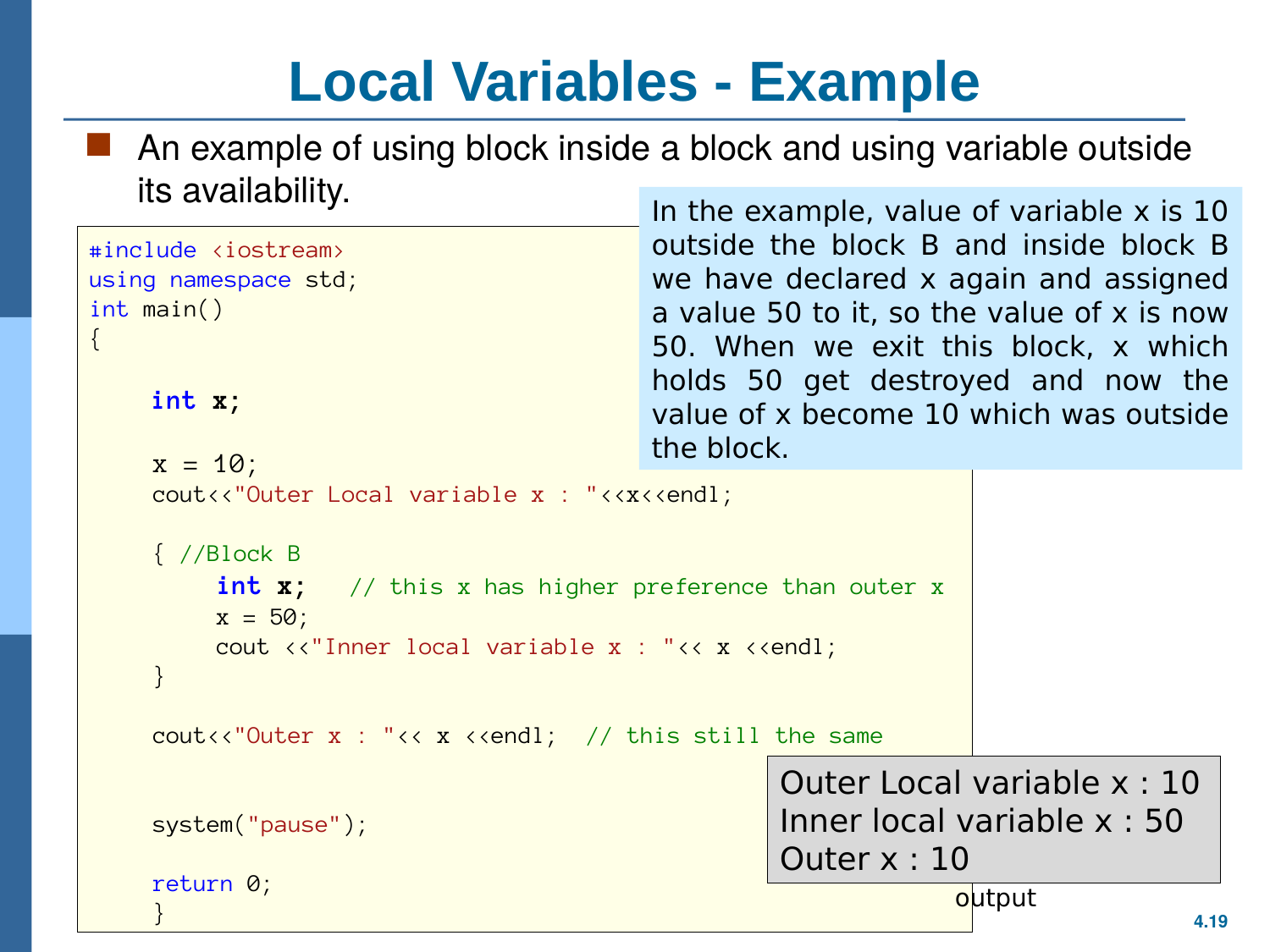

# Local Variables - Example
An example of using block inside a block and using variable outside its availability.
In the example, value of variable x is 10 outside the block B and inside block B we have declared x again and assigned a value 50 to it, so the value of x is now 50. When we exit this block, x which holds 50 get destroyed and now the value of x become 10 which was outside the block.
#include <iostream>
using namespace std;
int main()
{

    int x;

x = 10;
cout<<"Outer Local variable x : "<<x<<endl;

{ //Block B
int x;   // this x has higher preference than outer x
x = 50;
cout <<"Inner local variable x : "<< x <<endl;
}

cout<<"Outer x : "<< x <<endl;  // this still the same

system("pause");

return 0;
}
Outer Local variable x : 10
Inner local variable x : 50
Outer x : 10
output